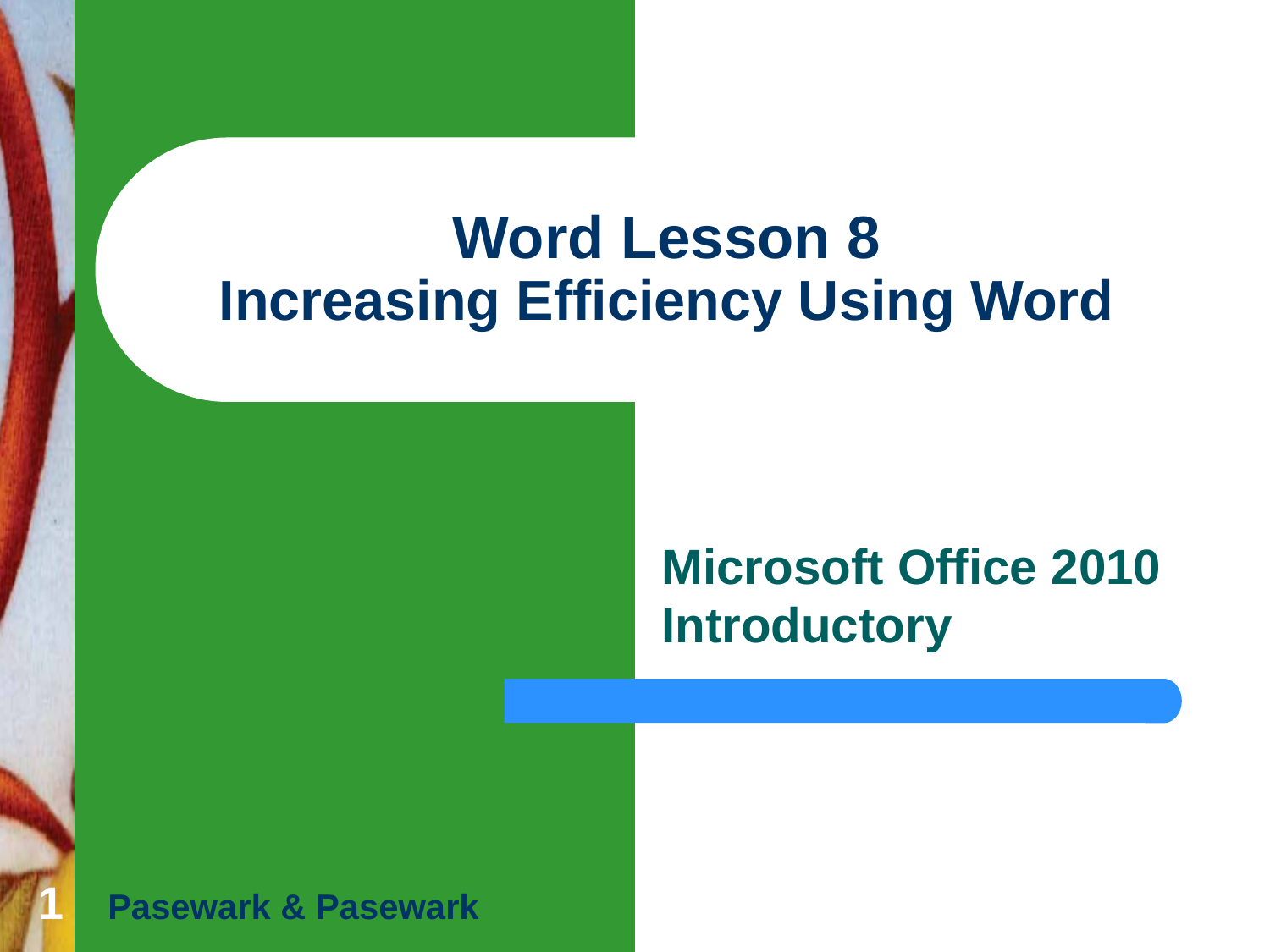

# Word Lesson 8 Increasing Efficiency Using Word
Microsoft Office 2010 Introductory
1

Pasewark & Pasewark